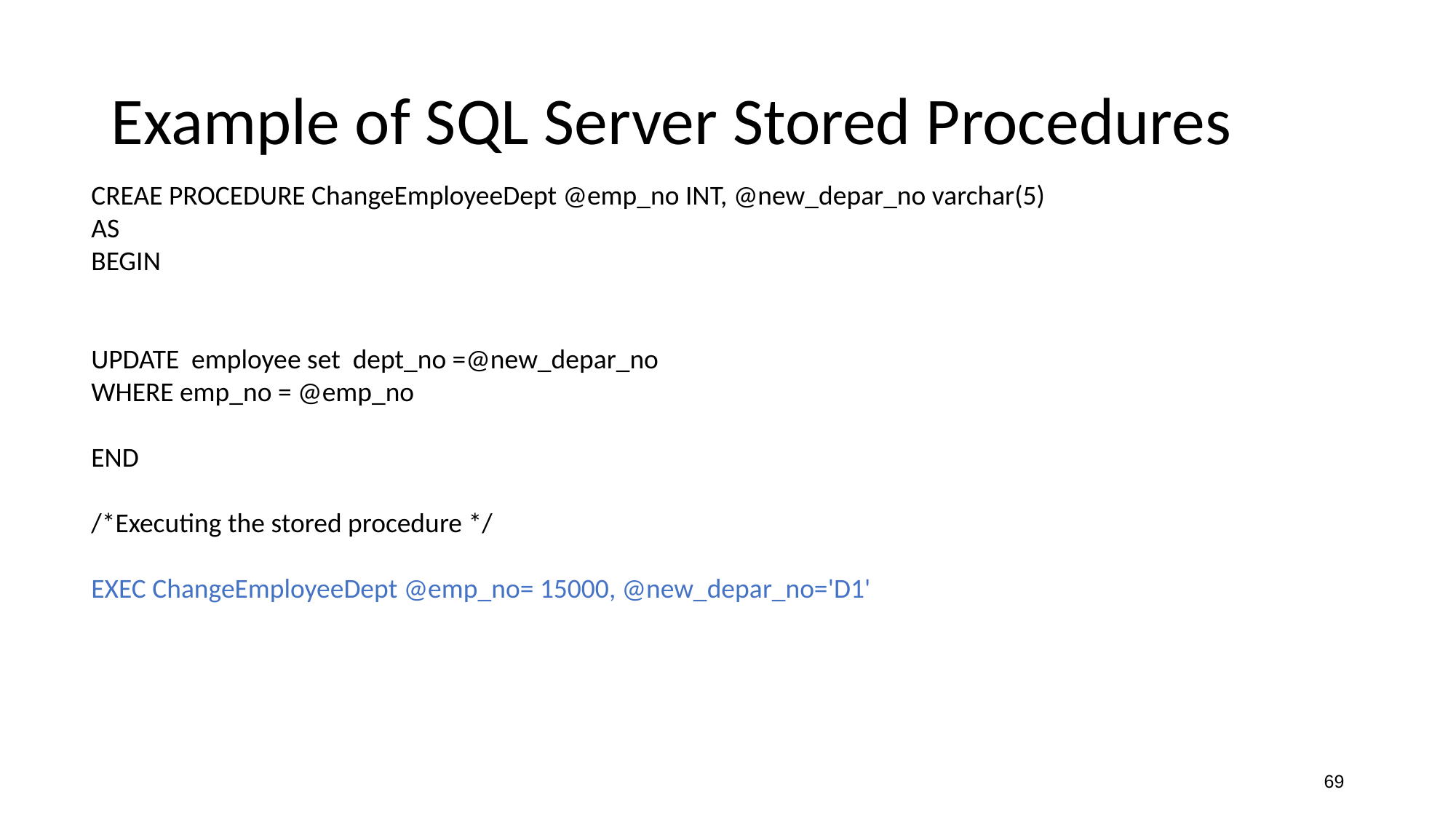

# Example of SQL Server Stored Procedures

CREAE PROCEDURE ChangeEmployeeDept @emp_no INT, @new_depar_no varchar(5)
AS
BEGIN

UPDATE  employee set  dept_no =@new_depar_no
WHERE emp_no = @emp_no

END

/*Executing the stored procedure */

EXEC ChangeEmployeeDept @emp_no= 15000, @new_depar_no='D1'
69